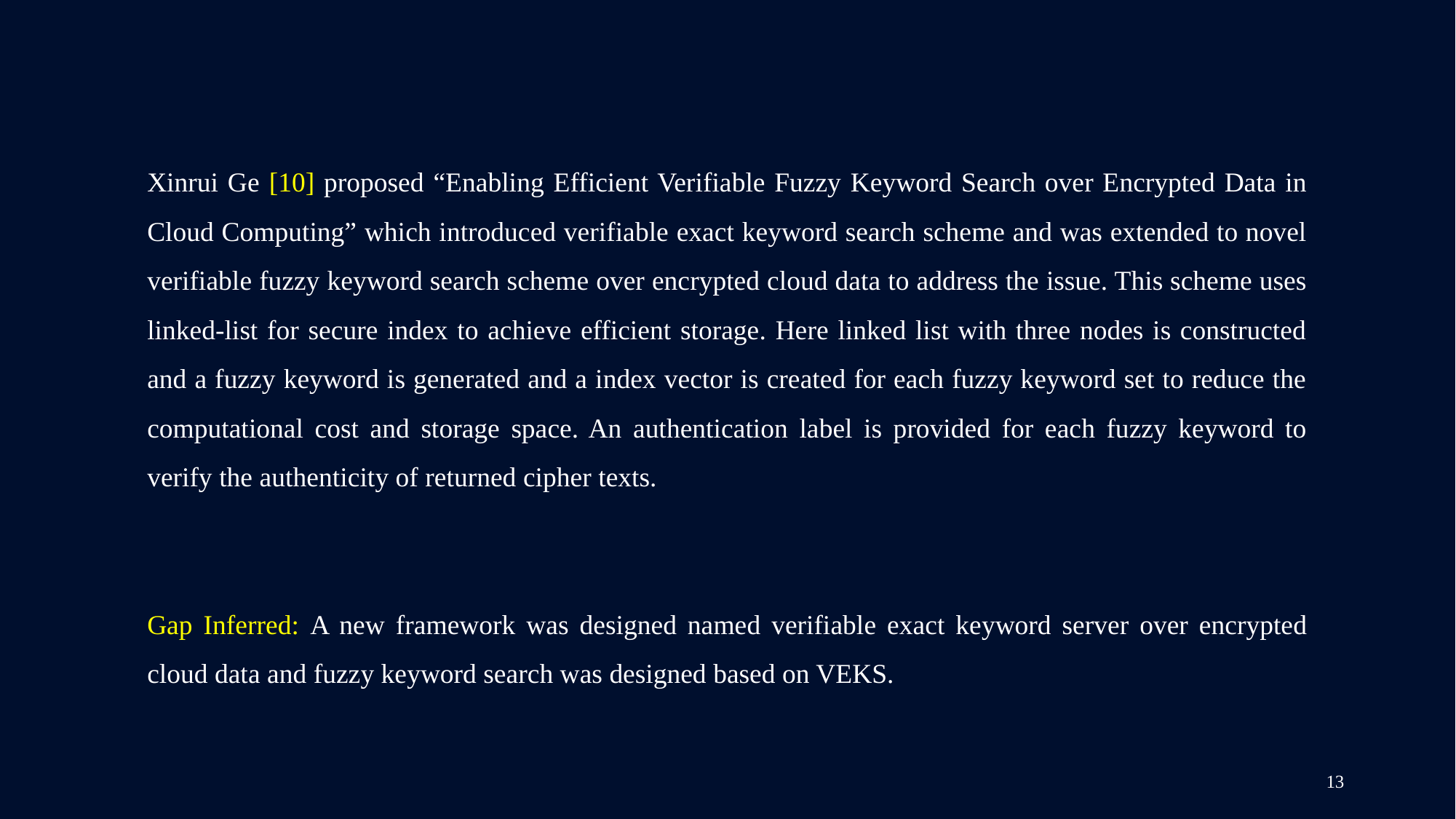

Xinrui Ge [10] proposed “Enabling Efficient Verifiable Fuzzy Keyword Search over Encrypted Data in Cloud Computing” which introduced verifiable exact keyword search scheme and was extended to novel verifiable fuzzy keyword search scheme over encrypted cloud data to address the issue. This scheme uses linked-list for secure index to achieve efficient storage. Here linked list with three nodes is constructed and a fuzzy keyword is generated and a index vector is created for each fuzzy keyword set to reduce the computational cost and storage space. An authentication label is provided for each fuzzy keyword to verify the authenticity of returned cipher texts.

Gap Inferred: A new framework was designed named verifiable exact keyword server over encrypted cloud data and fuzzy keyword search was designed based on VEKS.
13